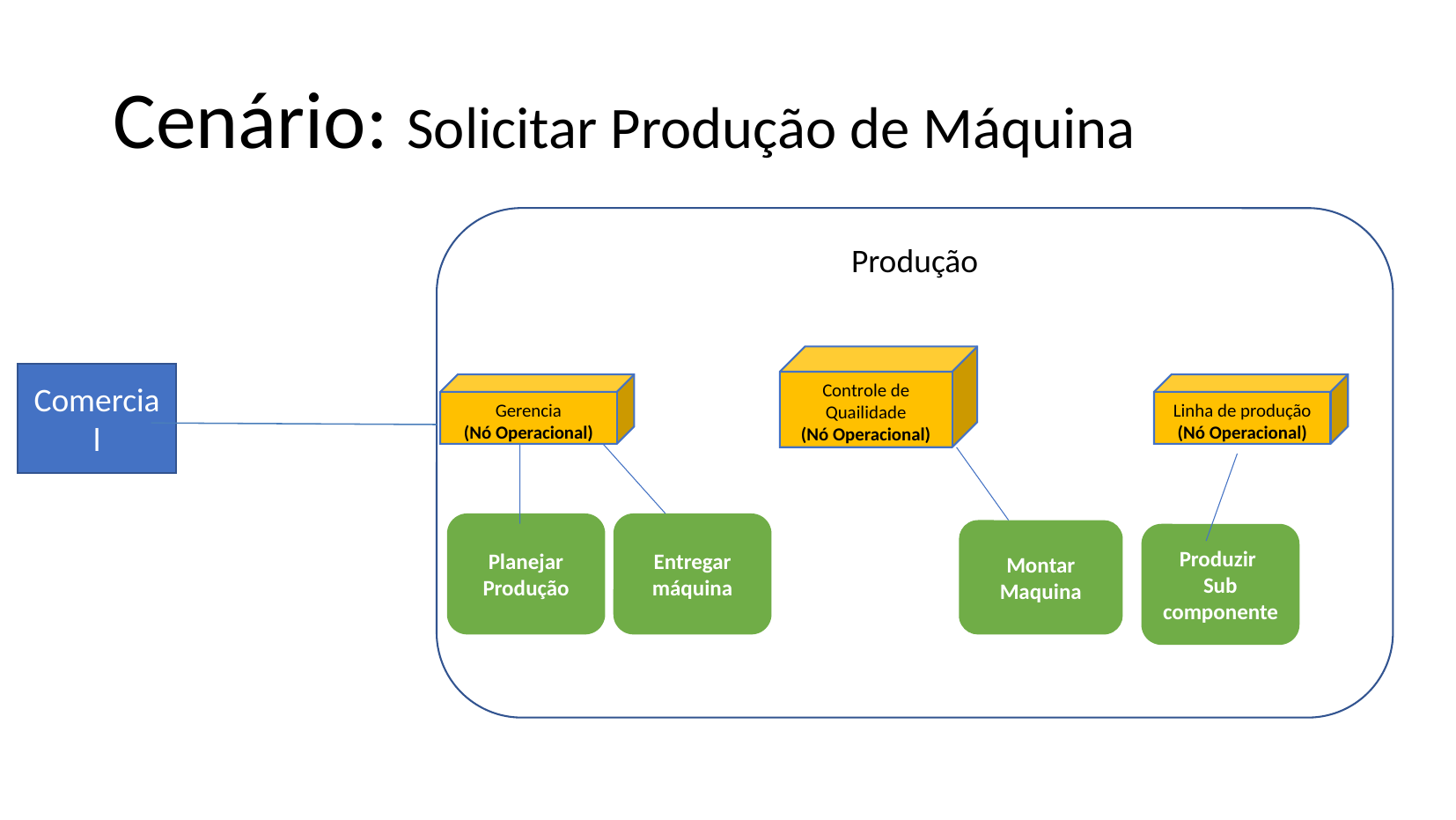

Cenário: Solicitar Produção de Máquina
Produção
Controle de Quailidade
(Nó Operacional)

Comercial
Gerencia
(Nó Operacional)

Linha de produção
(Nó Operacional)

Planejar Produção
Entregar máquina
Montar Maquina
Produzir  Sub componente